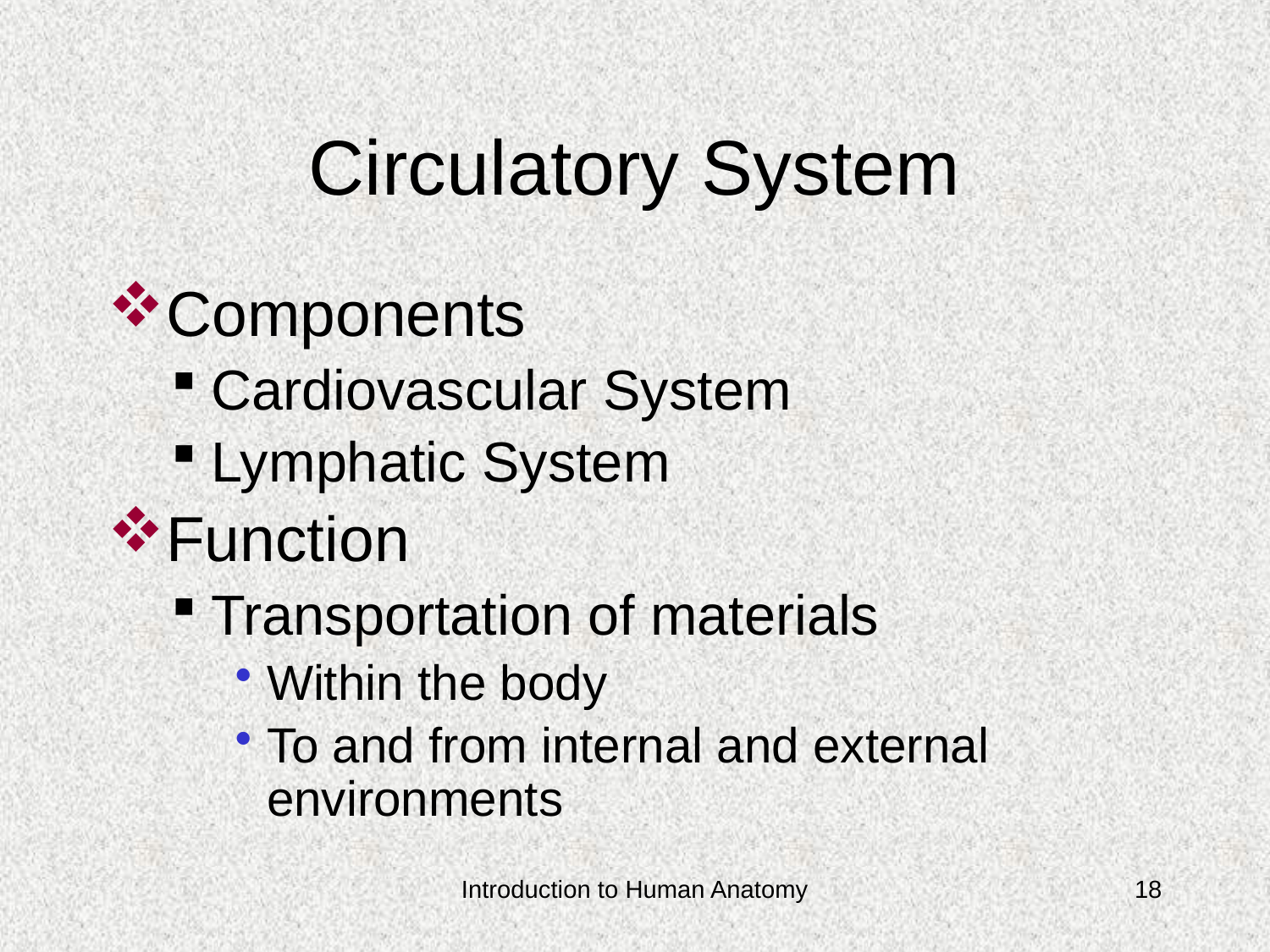

# Circulatory System
Components
Cardiovascular System
Lymphatic System
Function
Transportation of materials
Within the body
To and from internal and external environments
Introduction to Human Anatomy
18